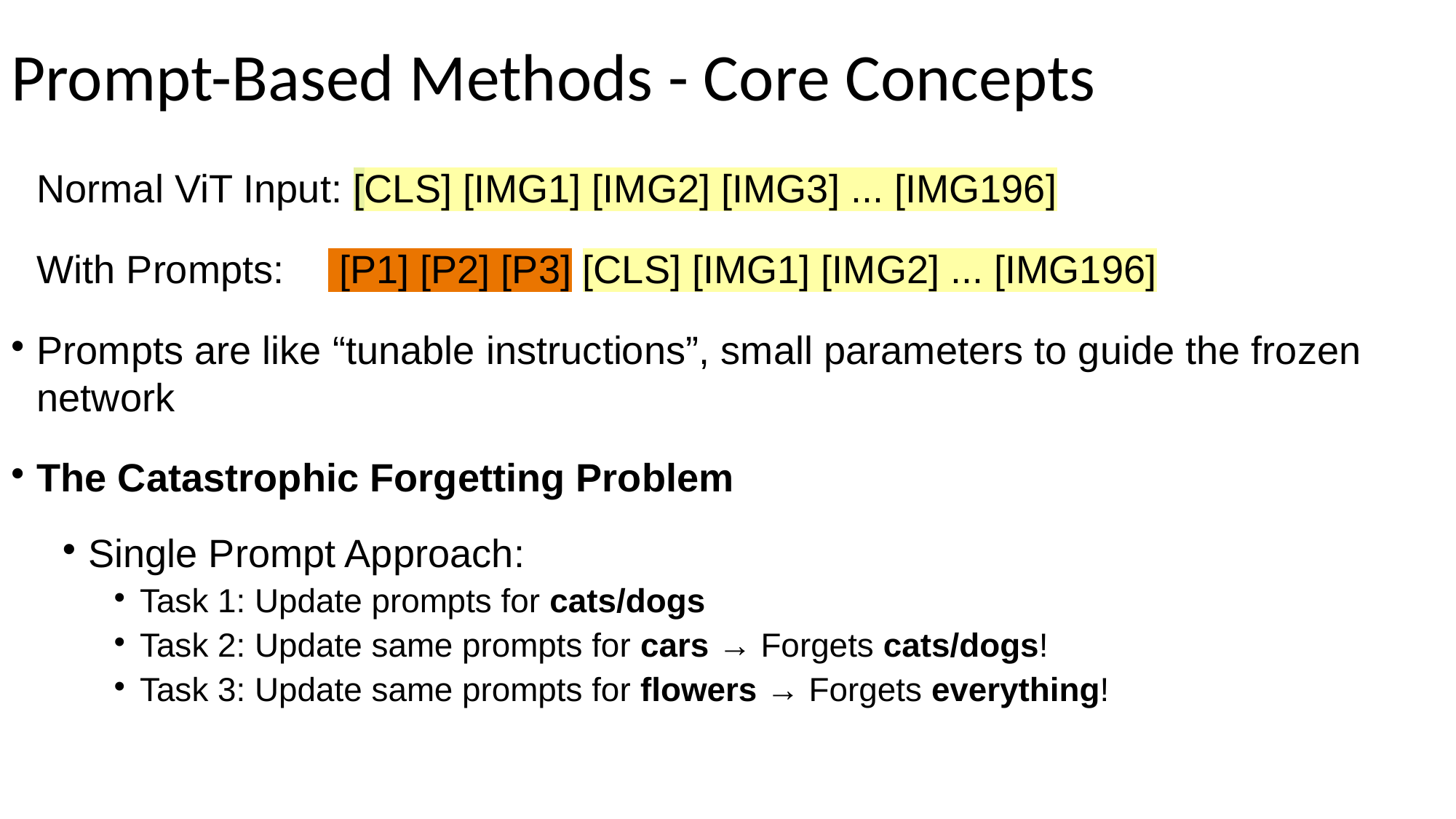

# Prompt-Based Methods - Core Concepts
Normal ViT Input: [CLS] [IMG1] [IMG2] [IMG3] ... [IMG196]
With Prompts:     [P1] [P2] [P3] [CLS] [IMG1] [IMG2] ... [IMG196]
Prompts are like “tunable instructions”, small parameters to guide the frozen network
The Catastrophic Forgetting Problem
Single Prompt Approach:
Task 1: Update prompts for cats/dogs
Task 2: Update same prompts for cars → Forgets cats/dogs!
Task 3: Update same prompts for flowers → Forgets everything!